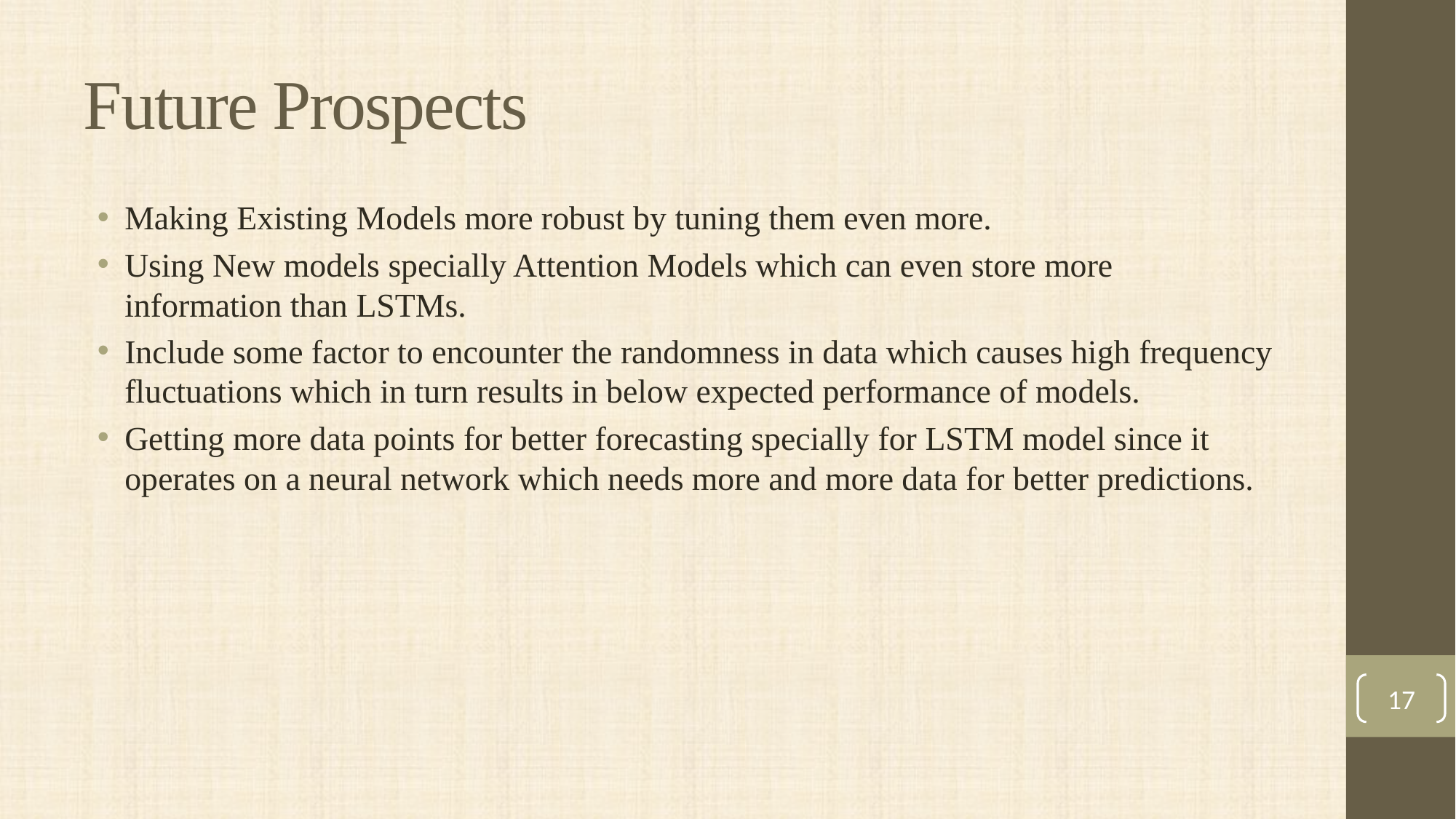

# Future Prospects
Making Existing Models more robust by tuning them even more.
Using New models specially Attention Models which can even store more information than LSTMs.
Include some factor to encounter the randomness in data which causes high frequency fluctuations which in turn results in below expected performance of models.
Getting more data points for better forecasting specially for LSTM model since it operates on a neural network which needs more and more data for better predictions.
17